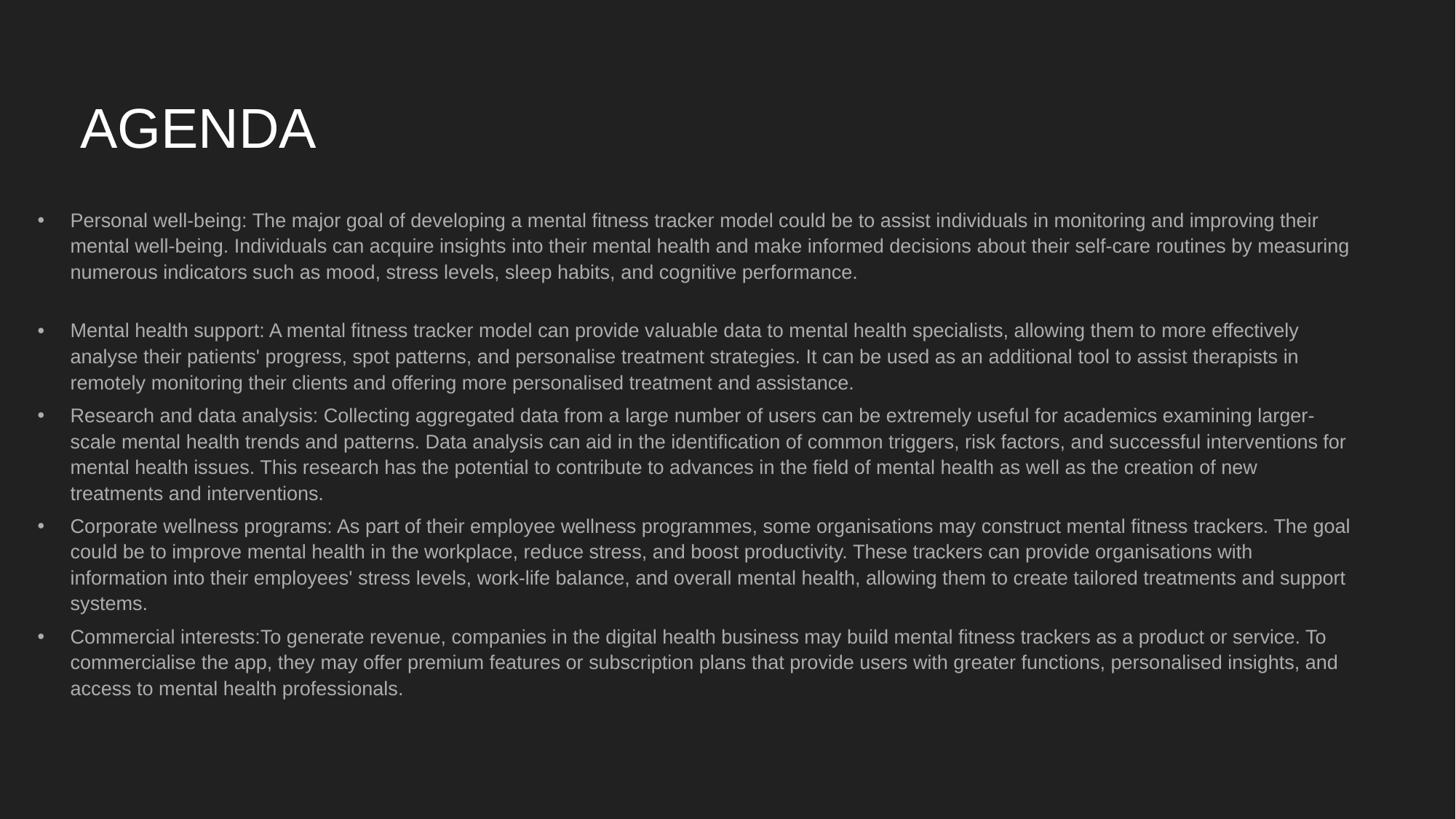

# AGENDA
Personal well-being: The major goal of developing a mental fitness tracker model could be to assist individuals in monitoring and improving their mental well-being. Individuals can acquire insights into their mental health and make informed decisions about their self-care routines by measuring numerous indicators such as mood, stress levels, sleep habits, and cognitive performance.

Mental health support: A mental fitness tracker model can provide valuable data to mental health specialists, allowing them to more effectively analyse their patients' progress, spot patterns, and personalise treatment strategies. It can be used as an additional tool to assist therapists in remotely monitoring their clients and offering more personalised treatment and assistance.
Research and data analysis: Collecting aggregated data from a large number of users can be extremely useful for academics examining larger-scale mental health trends and patterns. Data analysis can aid in the identification of common triggers, risk factors, and successful interventions for mental health issues. This research has the potential to contribute to advances in the field of mental health as well as the creation of new treatments and interventions.
Corporate wellness programs: As part of their employee wellness programmes, some organisations may construct mental fitness trackers. The goal could be to improve mental health in the workplace, reduce stress, and boost productivity. These trackers can provide organisations with information into their employees' stress levels, work-life balance, and overall mental health, allowing them to create tailored treatments and support systems.
Commercial interests:To generate revenue, companies in the digital health business may build mental fitness trackers as a product or service. To commercialise the app, they may offer premium features or subscription plans that provide users with greater functions, personalised insights, and access to mental health professionals.